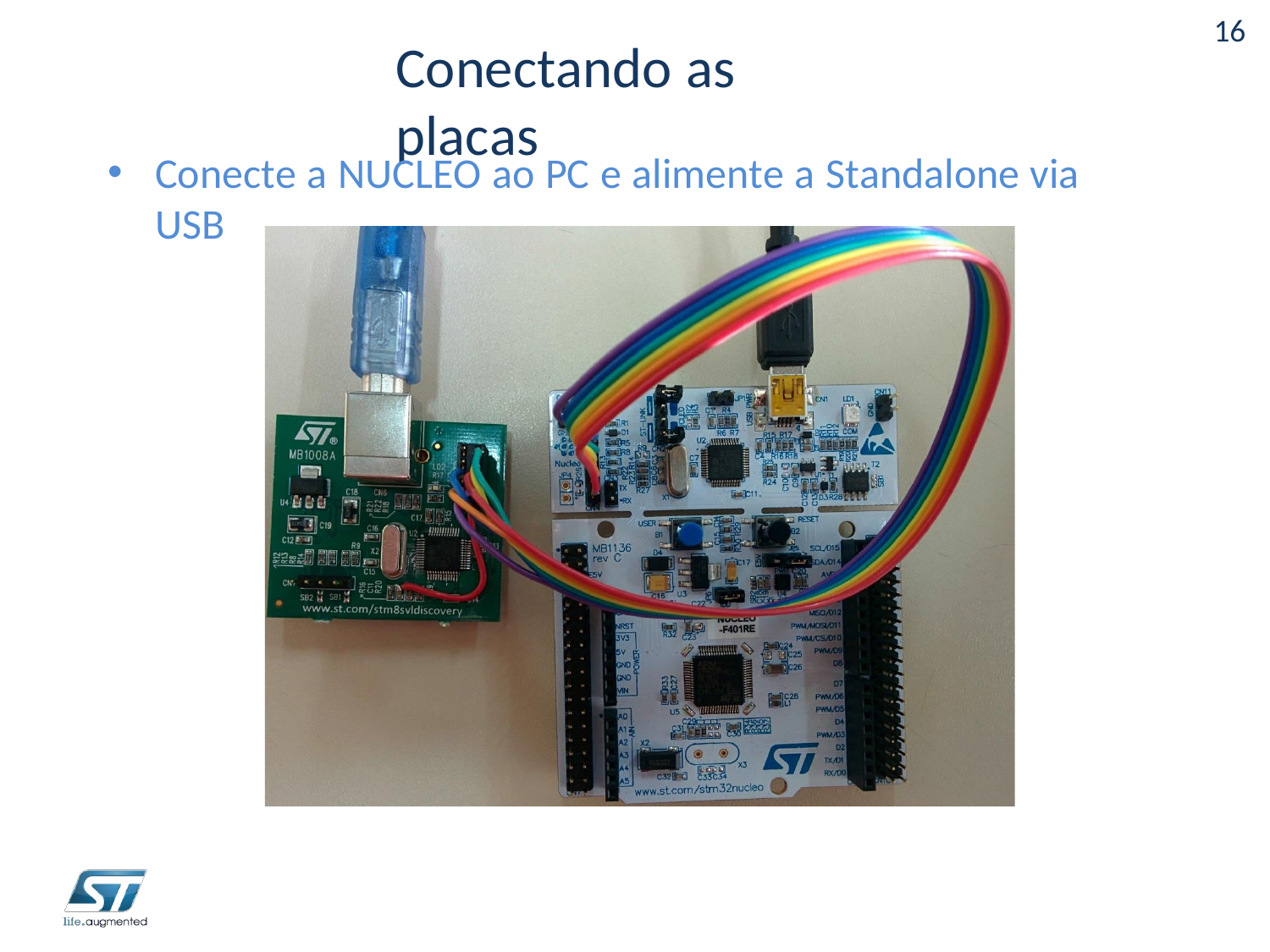

16
Conectando as placas
Conecte a NUCLEO ao PC e alimente a Standalone via USB